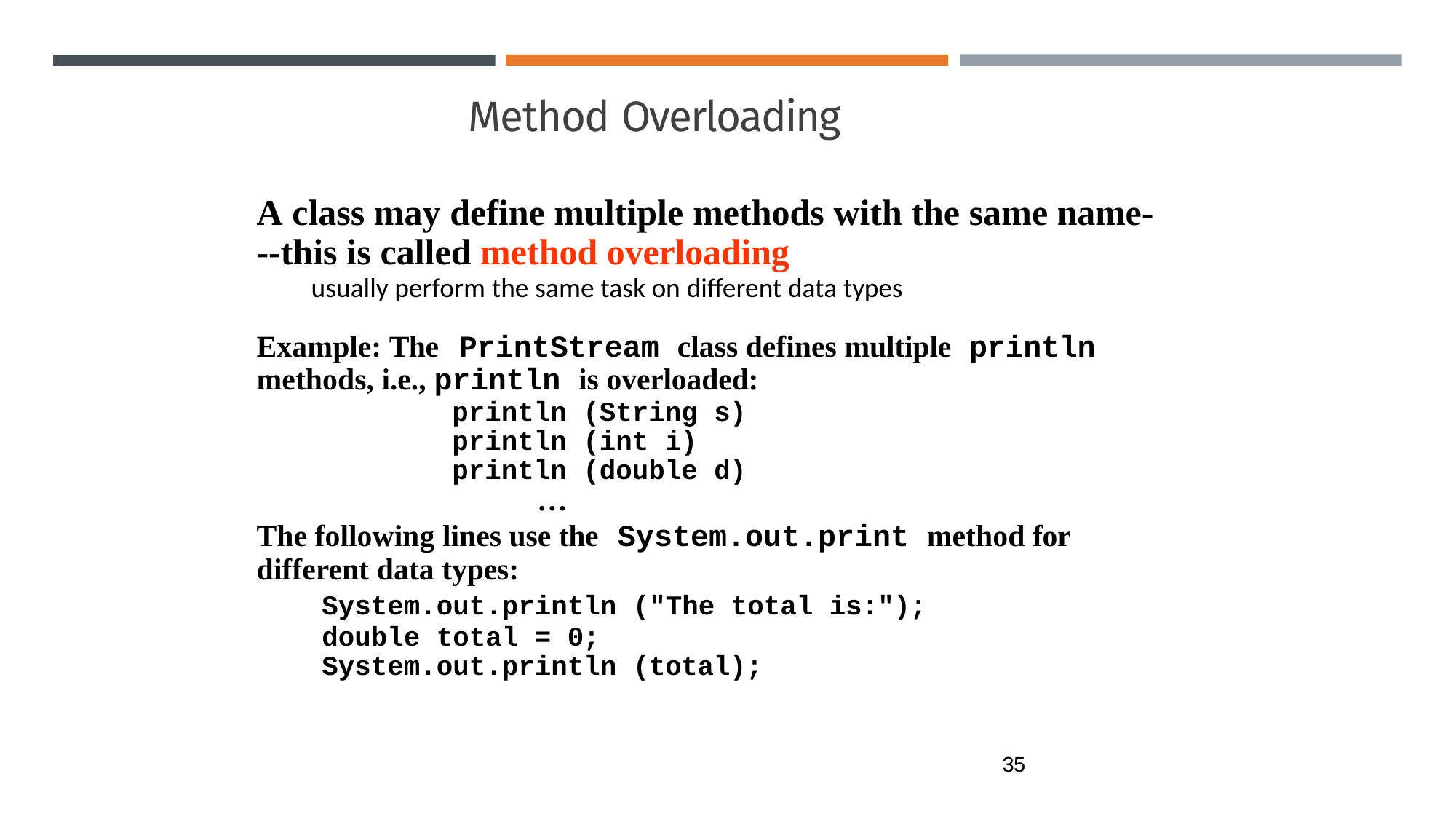

# Method Overloading
A class may define multiple methods with the same name-
--this is called method overloading
usually perform the same task on different data types
Example: The	PrintStream class defines multiple	println
methods, i.e., println is overloaded:
println (String s) println (int i) println (double d)
…
The following lines use the	System.out.print method for different data types:
System.out.println ("The total is:");
double total = 0; System.out.println (total);
35